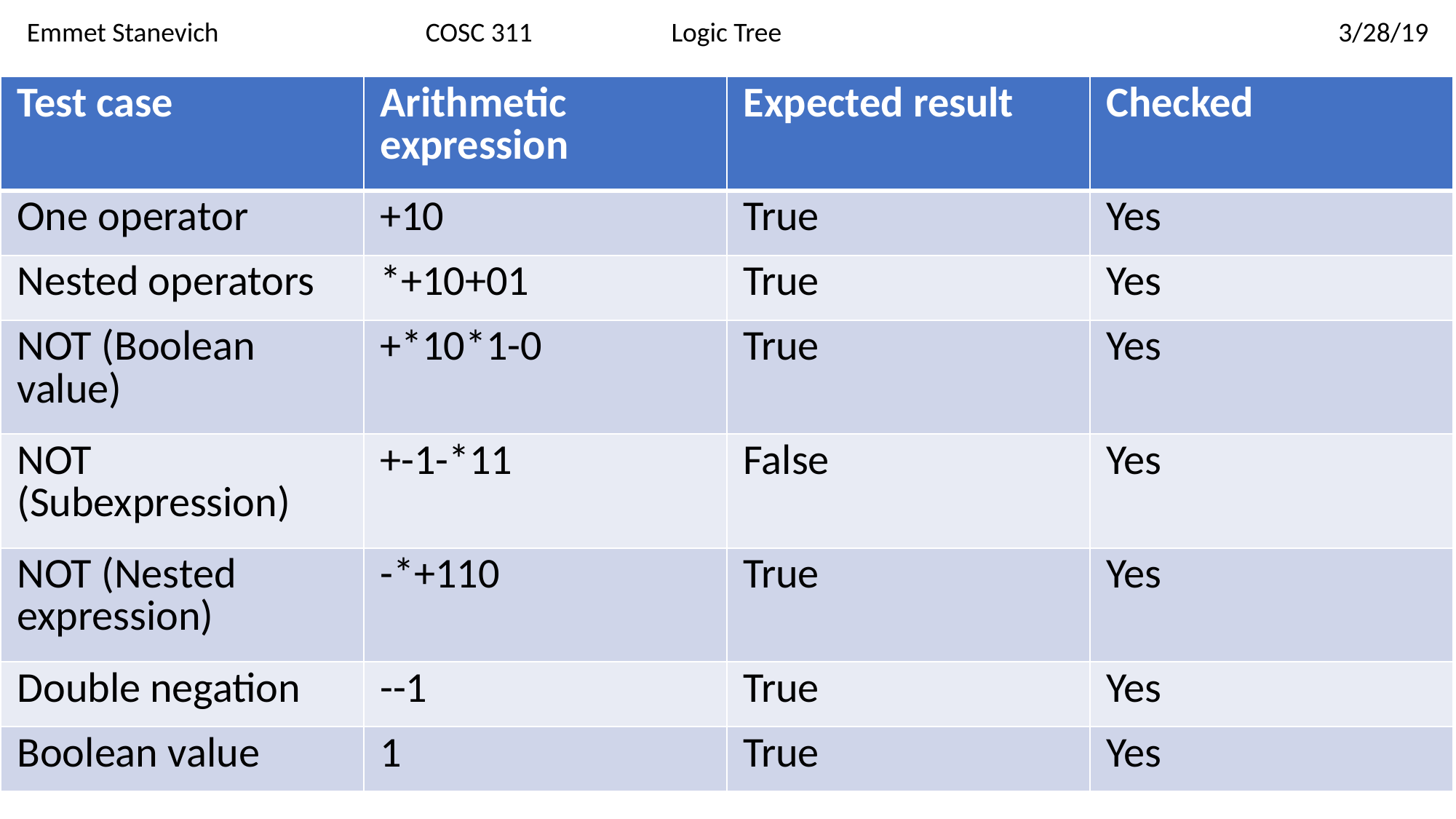

Emmet Stanevich
COSC 311
Logic Tree
3/28/19
| Test case | Arithmetic expression | Expected result | Checked |
| --- | --- | --- | --- |
| One operator | +10 | True | Yes |
| Nested operators | \*+10+01 | True | Yes |
| NOT (Boolean value) | +\*10\*1-0 | True | Yes |
| NOT (Subexpression) | +-1-\*11 | False | Yes |
| NOT (Nested expression) | -\*+110 | True | Yes |
| Double negation | --1 | True | Yes |
| Boolean value | 1 | True | Yes |